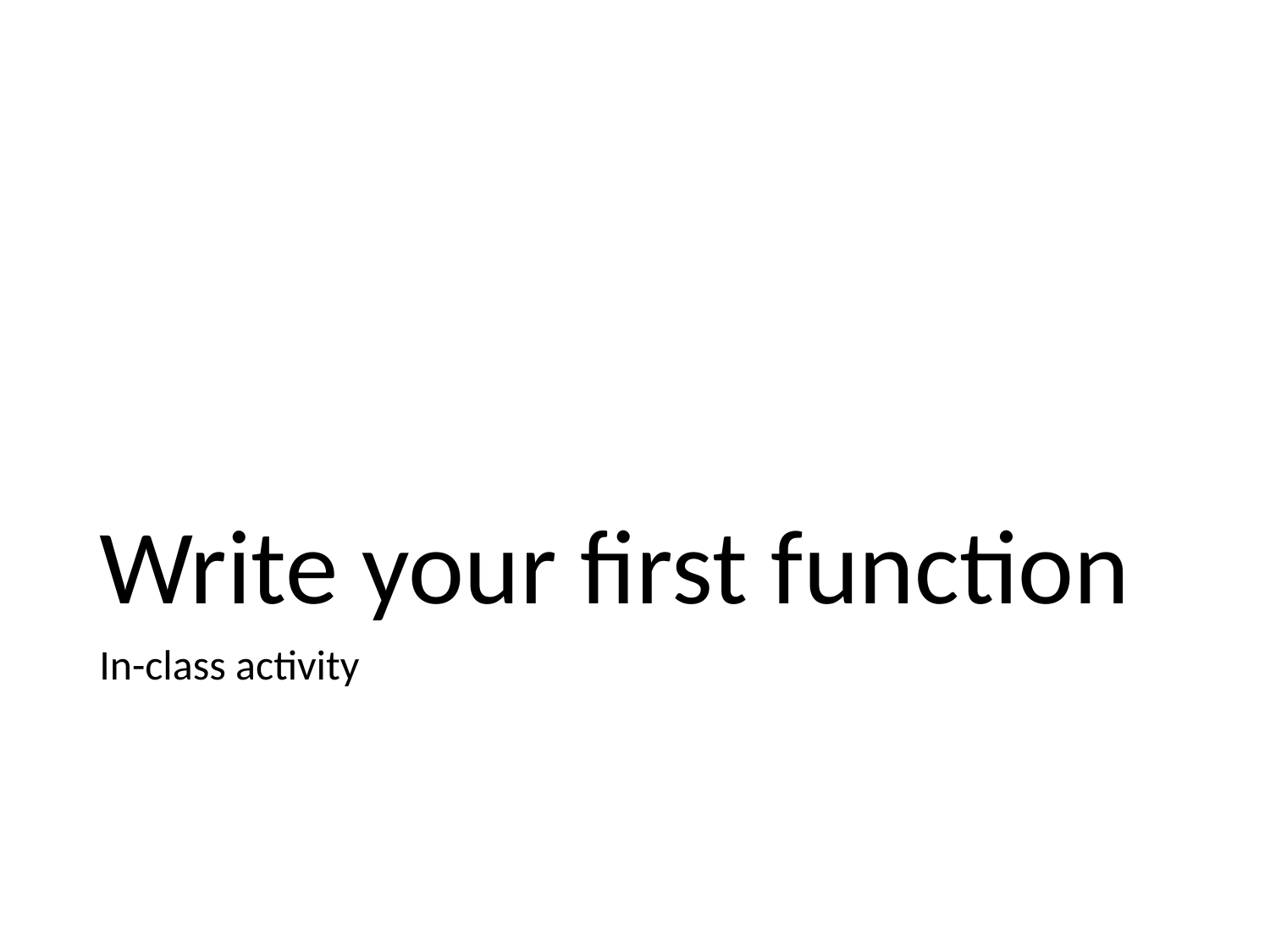

# Write your first function
In-class activity